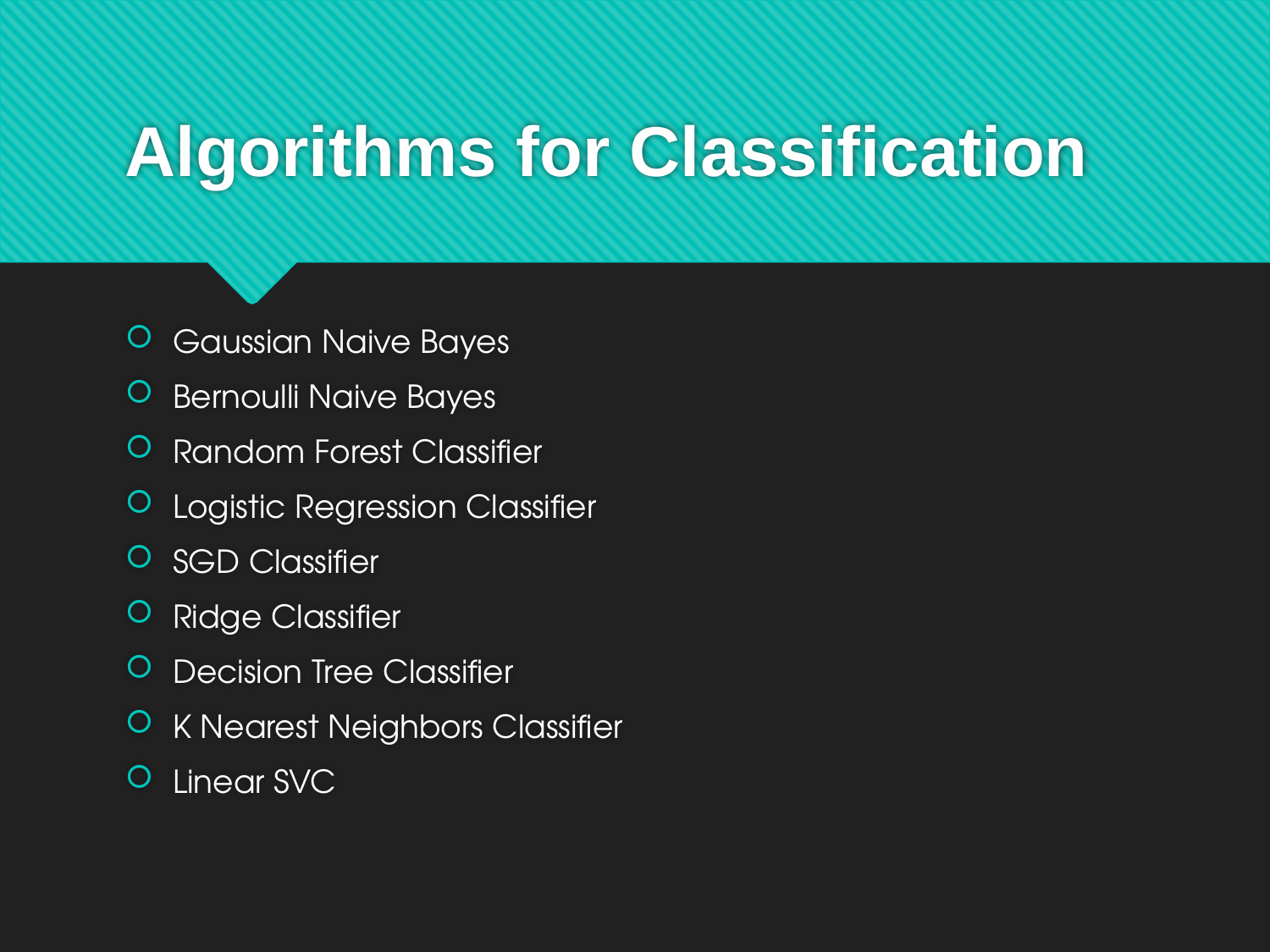

# Algorithms for Classification
Gaussian Naive Bayes
Bernoulli Naive Bayes
Random Forest Classifier
Logistic Regression Classifier
SGD Classifier
Ridge Classifier
Decision Tree Classifier
K Nearest Neighbors Classifier
Linear SVC